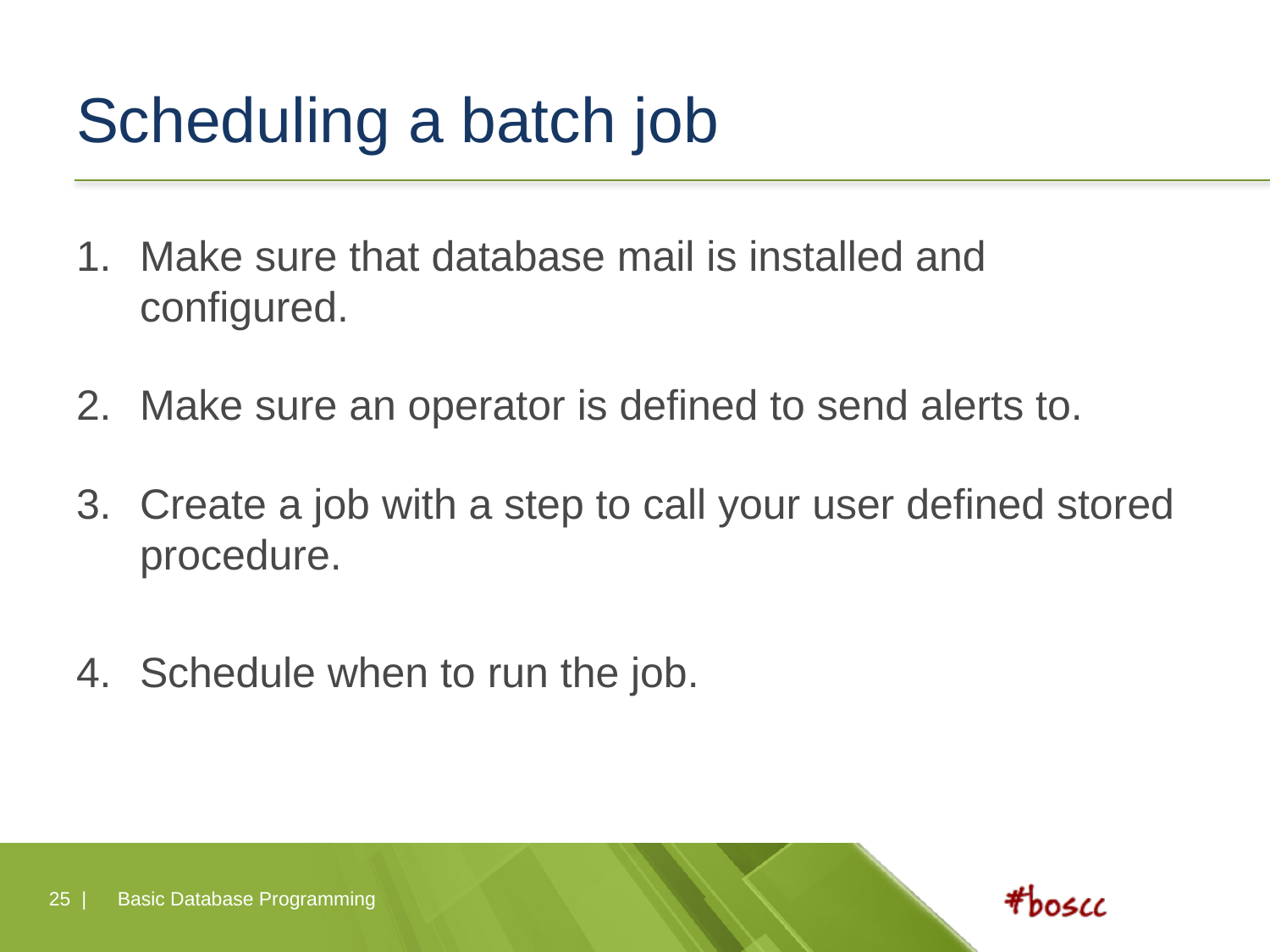

# Scheduling a batch job
Make sure that database mail is installed and configured.

Make sure an operator is defined to send alerts to.

Create a job with a step to call your user defined stored procedure.

Schedule when to run the job.

25  |
Basic Database Programming